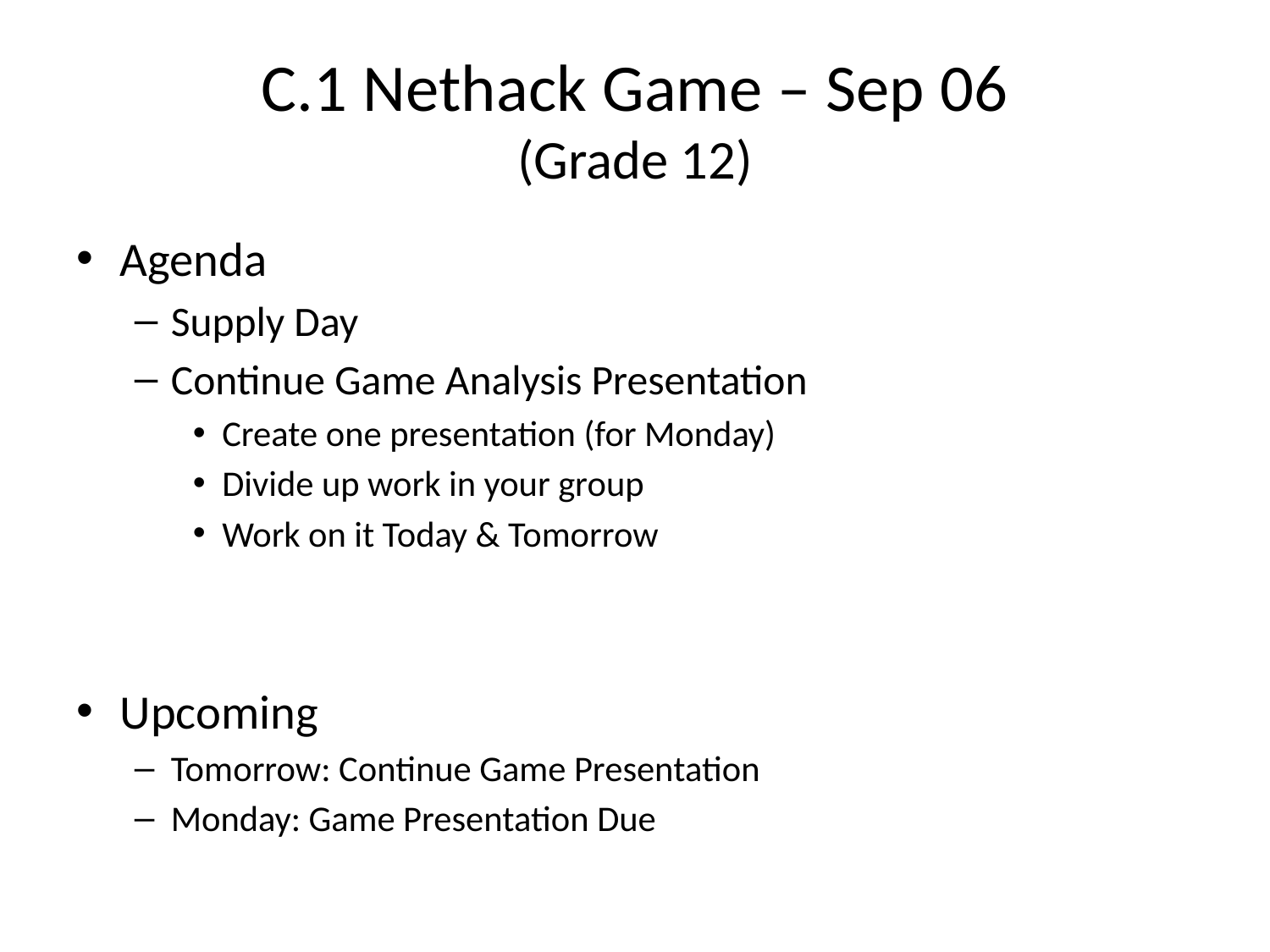

# C.1 Nethack Game – Sep 06 (Grade 12)
Agenda
Supply Day
Continue Game Analysis Presentation
Create one presentation (for Monday)
Divide up work in your group
Work on it Today & Tomorrow

Upcoming
Tomorrow: Continue Game Presentation
Monday: Game Presentation Due